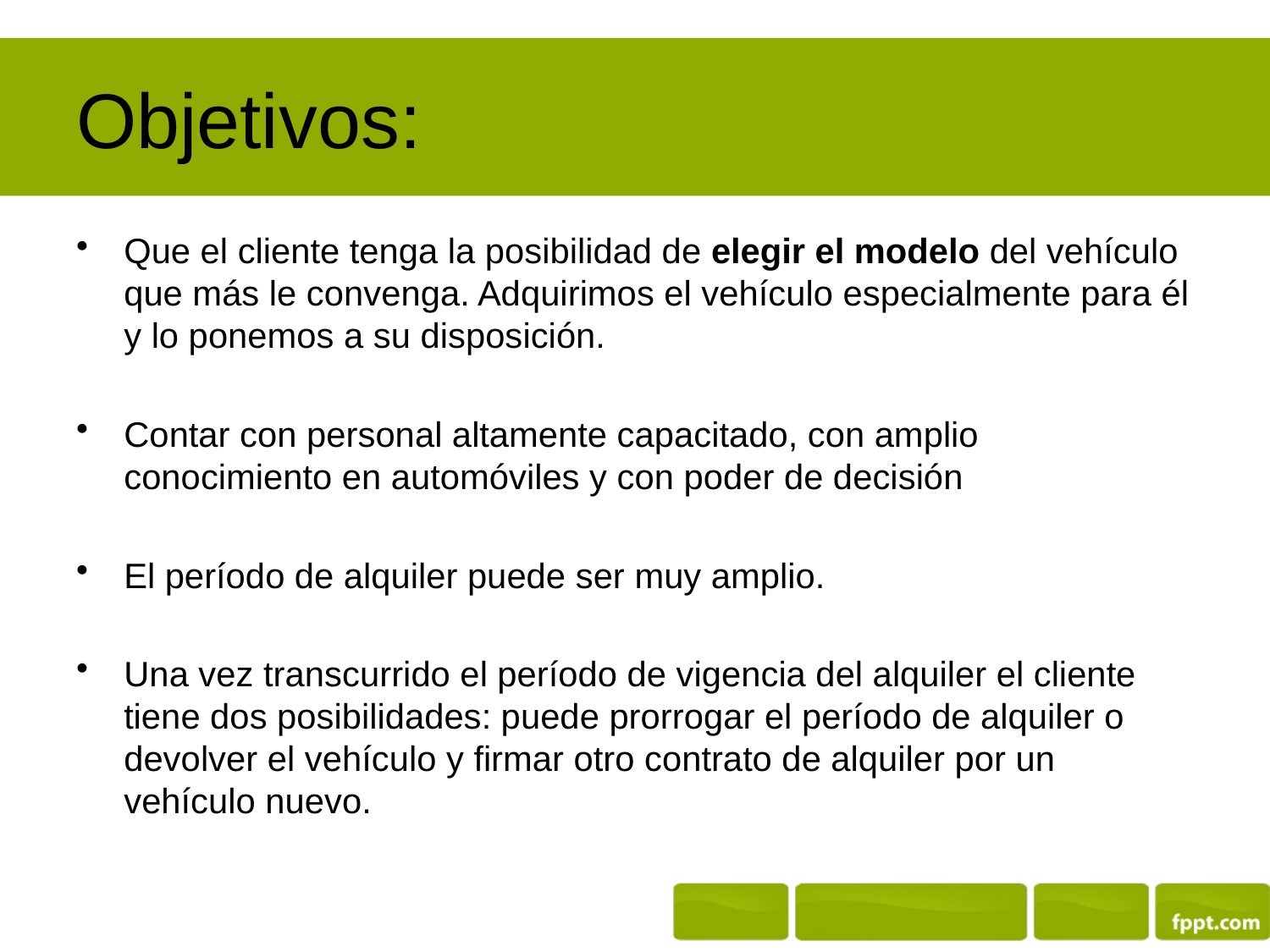

# Objetivos:
Que el cliente tenga la posibilidad de elegir el modelo del vehículo que más le convenga. Adquirimos el vehículo especialmente para él y lo ponemos a su disposición.

Contar con personal altamente capacitado, con amplio conocimiento en automóviles y con poder de decisión

El período de alquiler puede ser muy amplio.

Una vez transcurrido el período de vigencia del alquiler el cliente tiene dos posibilidades: puede prorrogar el período de alquiler o devolver el vehículo y firmar otro contrato de alquiler por un vehículo nuevo.